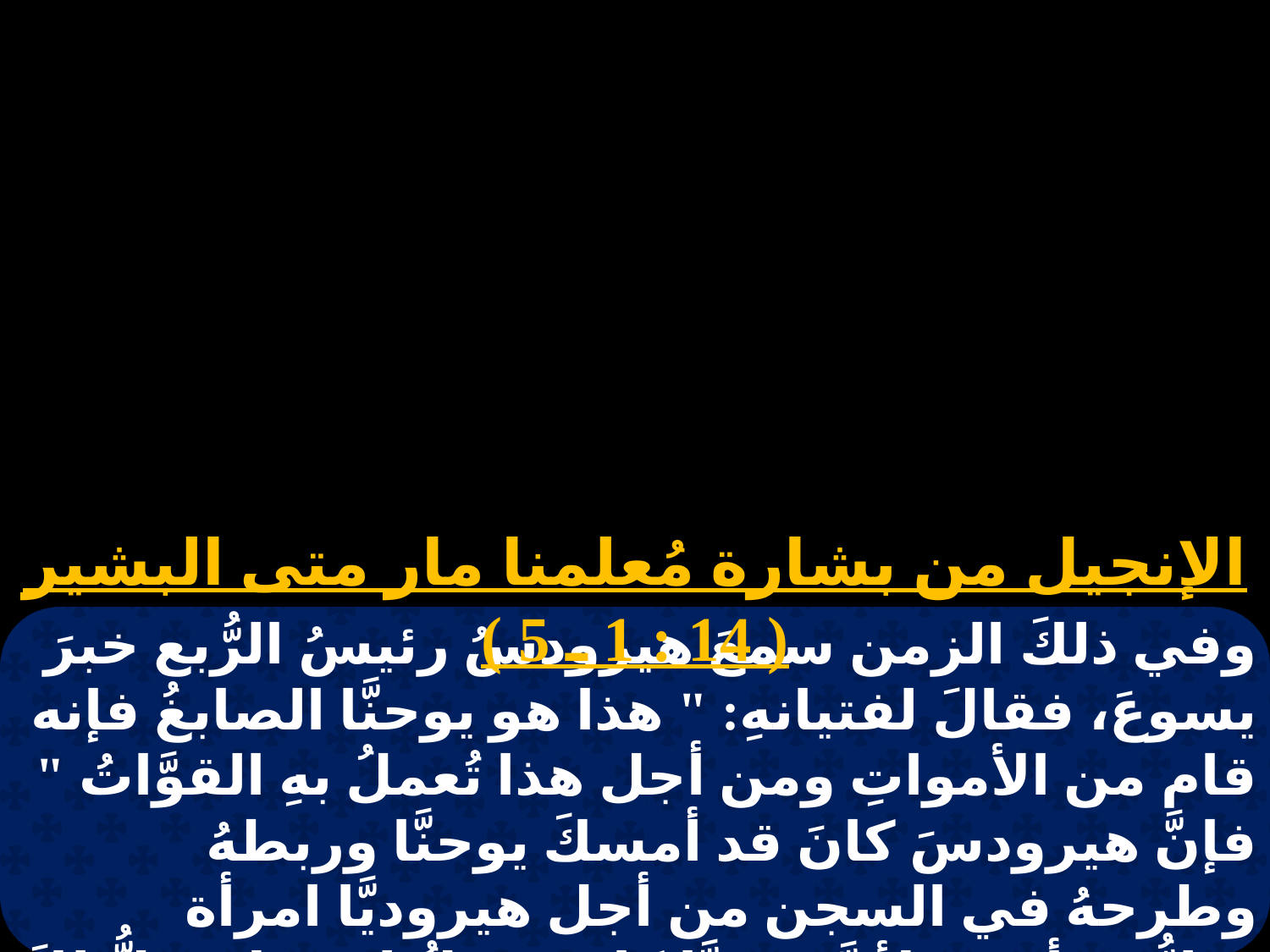

الإنجيل من بشارة مُعلمنا مار متى البشير ( 14 : 1 ـ 5 )
وفي ذلكَ الزمن سمعَ هيرودسُ رئيسُ الرُّبع خبرَ يسوعَ، فقالَ لفتيانهِ: " هذا هو يوحنَّا الصابغُ فإنه قام من الأمواتِ ومن أجل هذا تُعملُ بهِ القوَّاتُ " فإنَّ هيرودسَ كانَ قد أمسكَ يوحنَّا وربطهُ وطرحهُ في السجن من أجل هيروديَّا امرأة فيلبُّس أخيهِ، لأنَّ يوحنَّا كانَ يقولُ لهُ: " لا يحلُّ لكَ أن تتخذها ". وأرادَ أن يَقتلهُ فخافَ من الجمع، لأنَّهُ كانَ عندهُم مثلَ نبيٍّ.